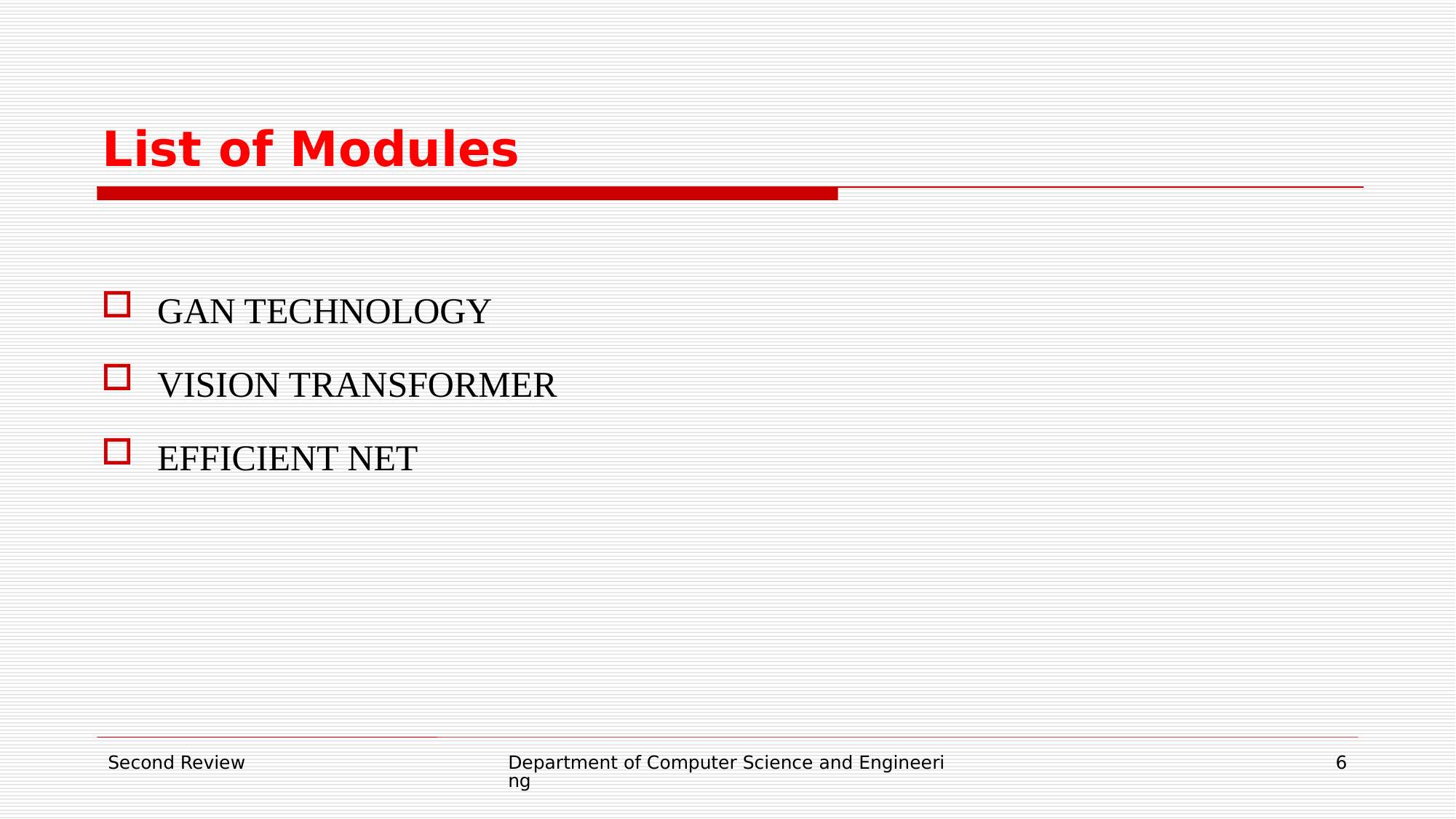

# List of Modules

GAN TECHNOLOGY
VISION TRANSFORMER
EFFICIENT NET

Second Review
Department of Computer Science and Engineering
6